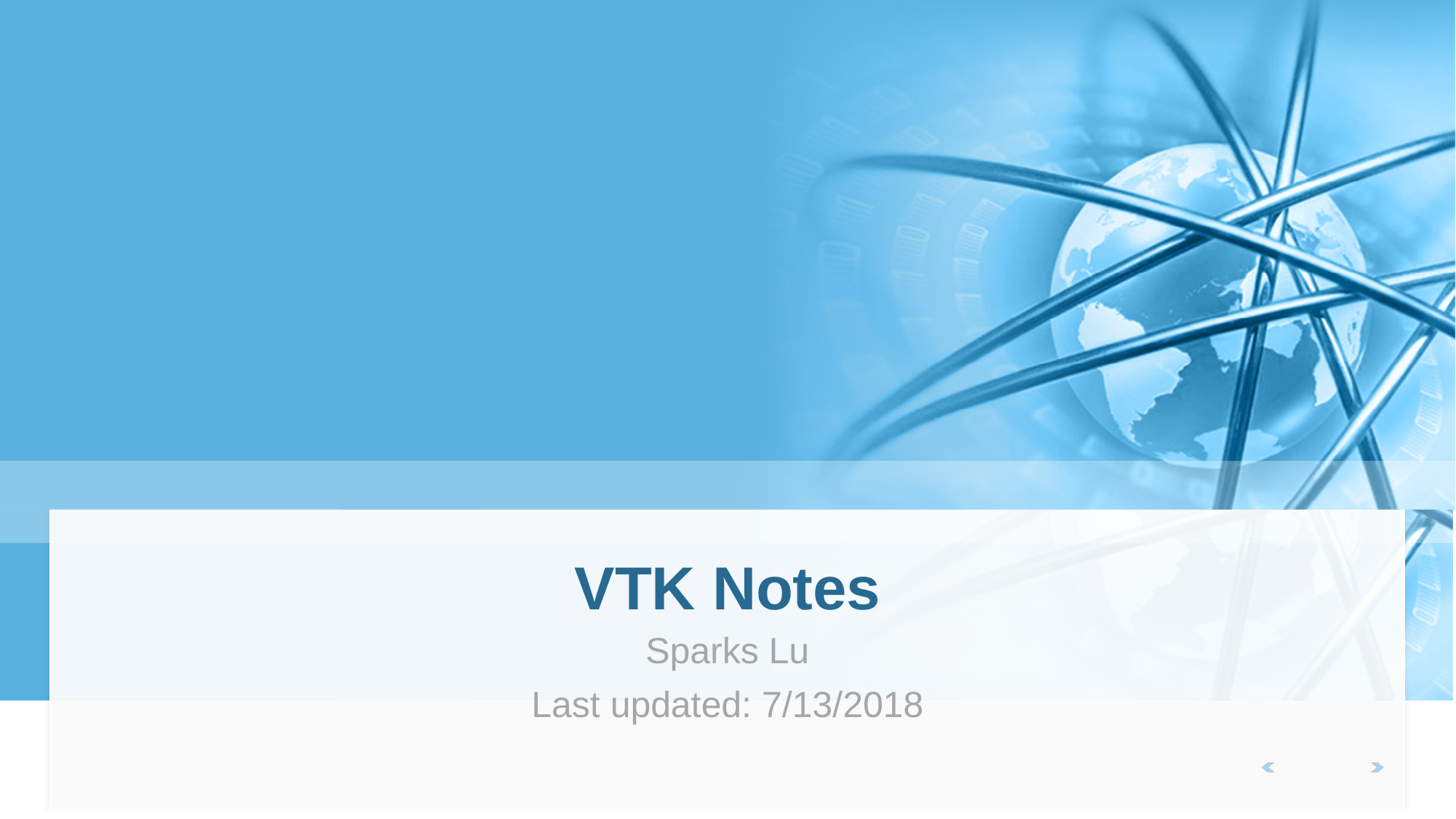

# VTK Notes
Sparks Lu
Last updated: 7/13/2018